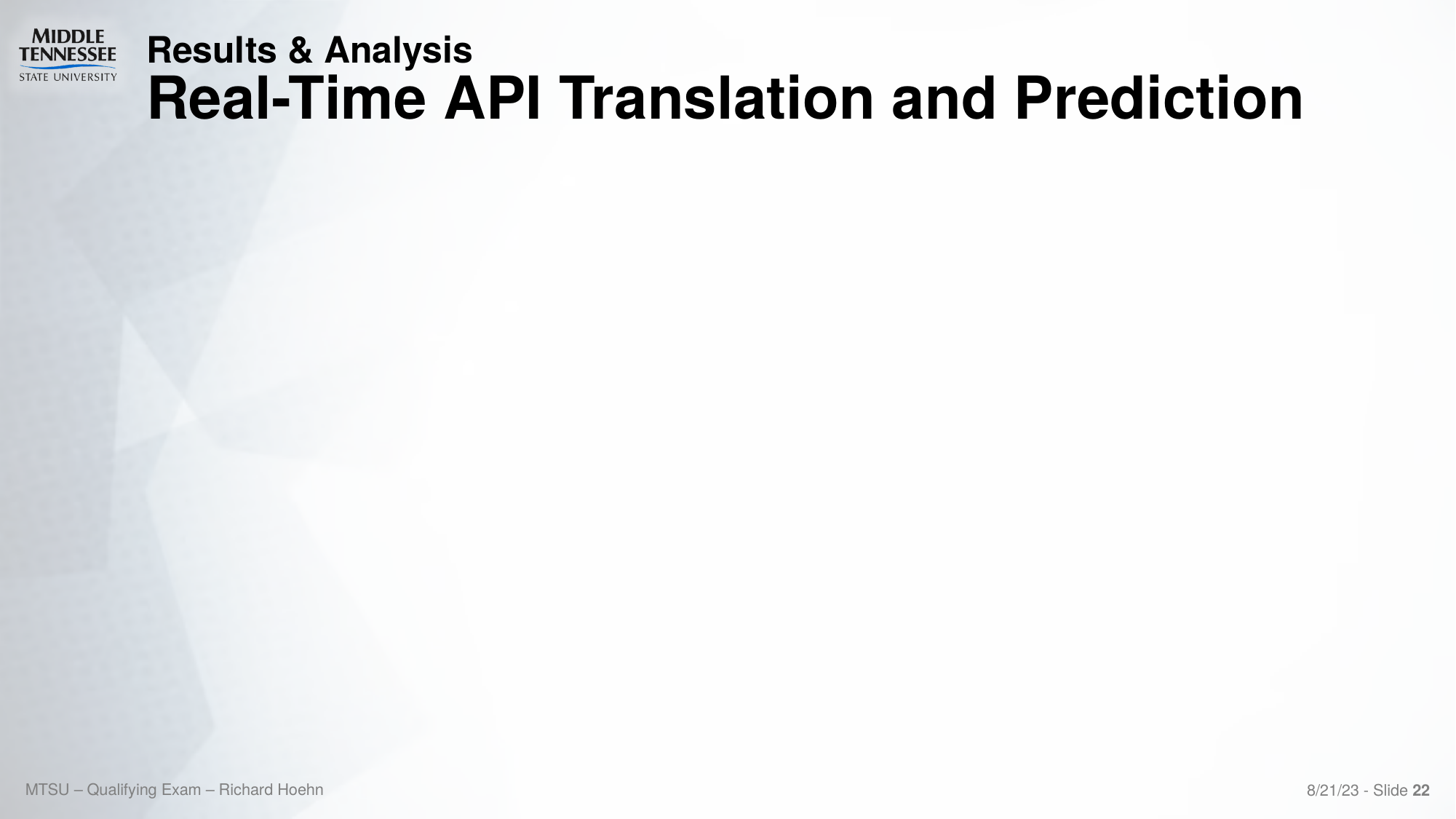

# Results & Analysis Real-Time API Translation and Prediction